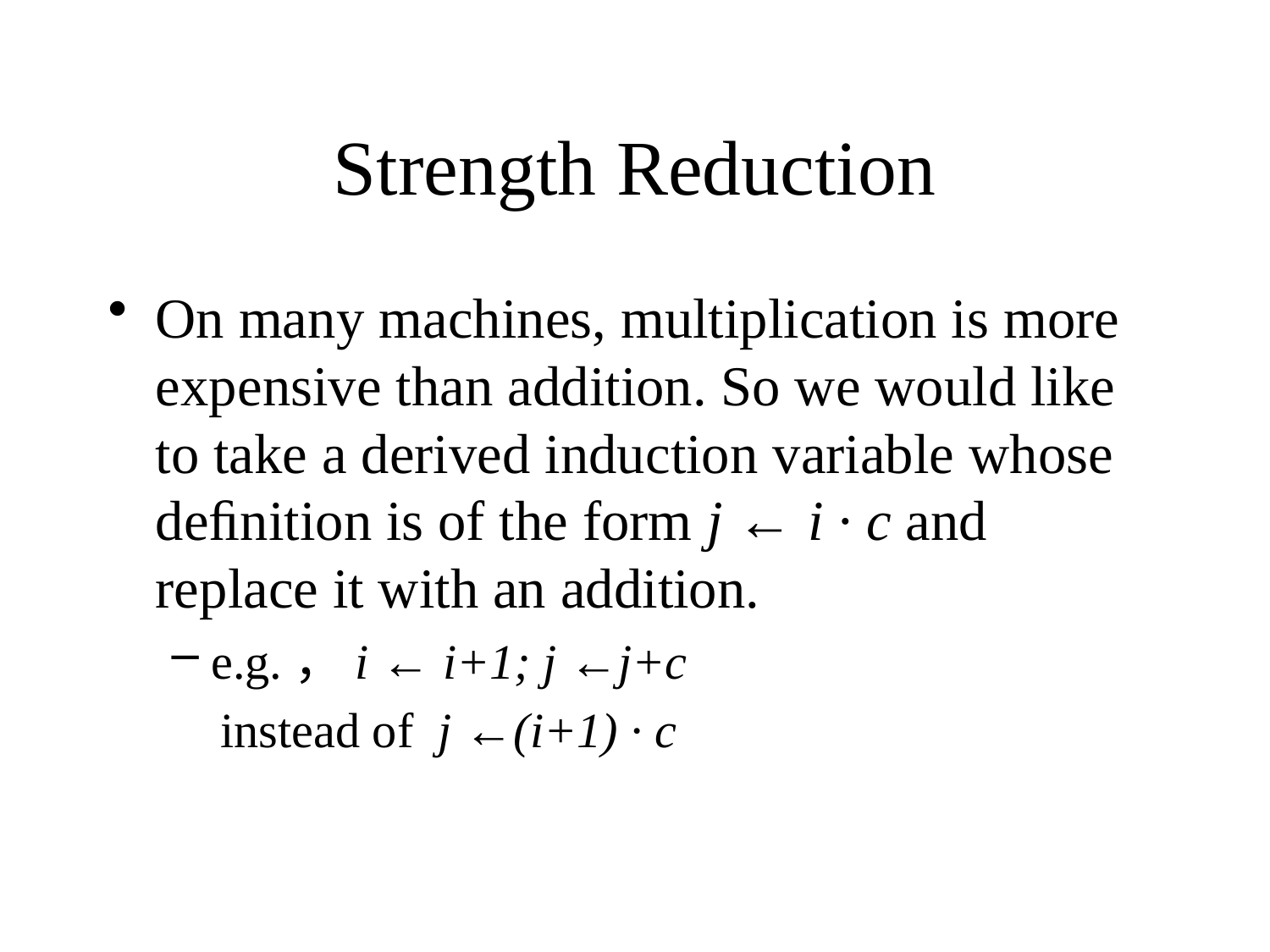

# Strength Reduction
On many machines, multiplication is more expensive than addition. So we would like to take a derived induction variable whose deﬁnition is of the form j ← i · c and replace it with an addition.
e.g.，i ← i+1; j ←j+c
    instead of  j ←(i+1) · c